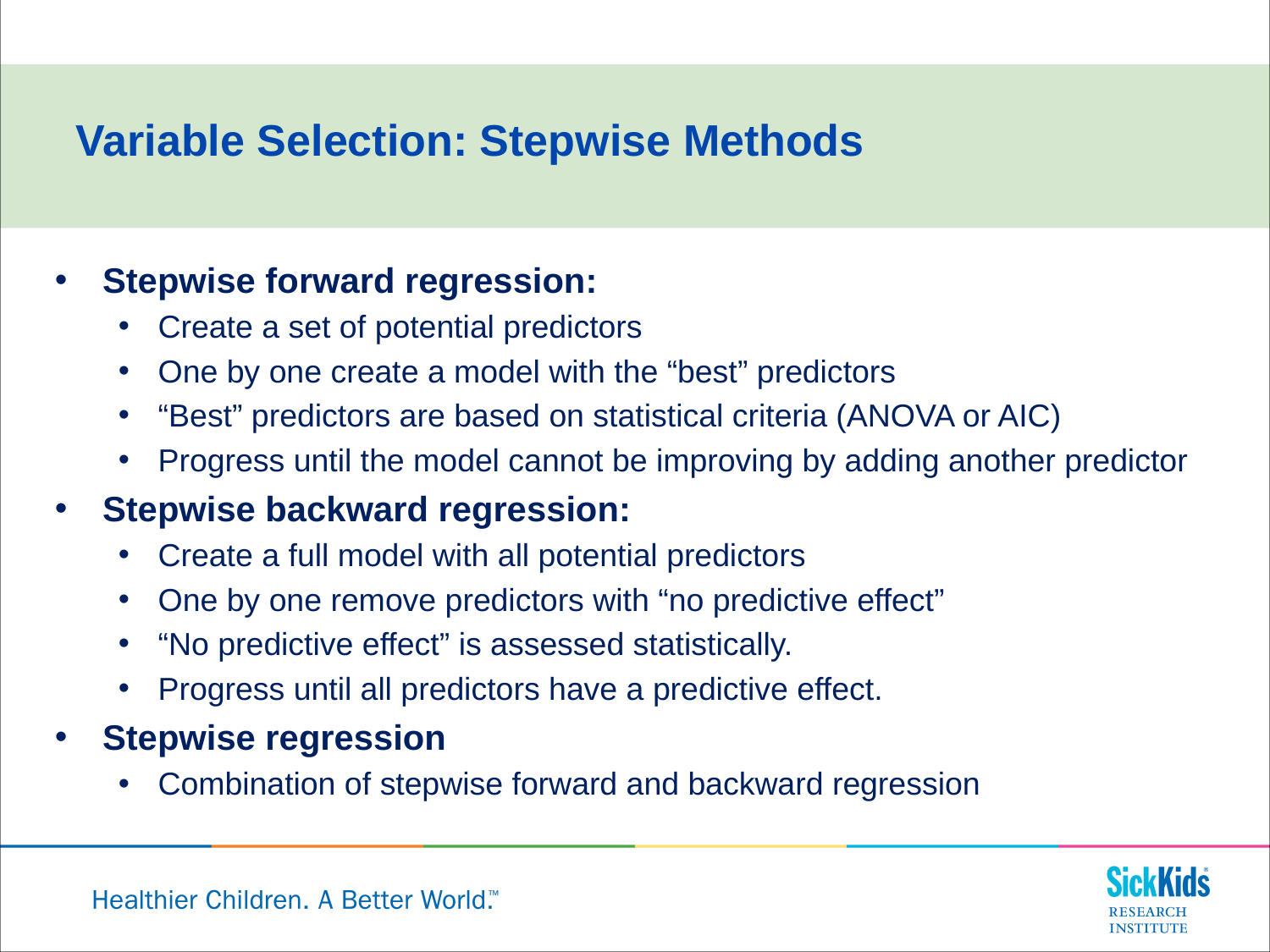

Variable Selection: Stepwise Methods
Stepwise forward regression:
Create a set of potential predictors
One by one create a model with the “best” predictors
“Best” predictors are based on statistical criteria (ANOVA or AIC)
Progress until the model cannot be improving by adding another predictor
Stepwise backward regression:
Create a full model with all potential predictors
One by one remove predictors with “no predictive effect”
“No predictive effect” is assessed statistically.
Progress until all predictors have a predictive effect.
Stepwise regression
Combination of stepwise forward and backward regression